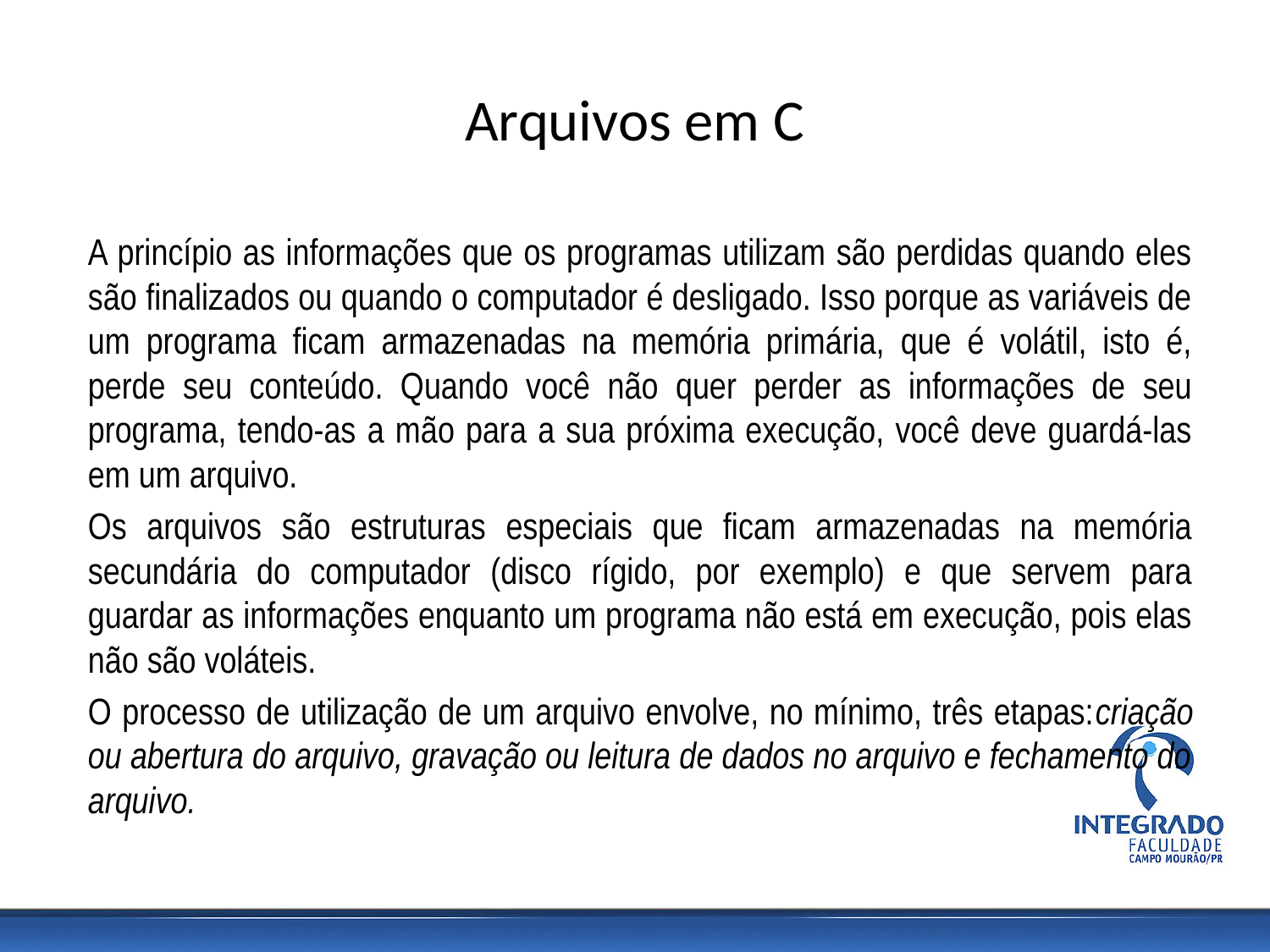

# Arquivos em C
A princípio as informações que os programas utilizam são perdidas quando eles são finalizados ou quando o computador é desligado. Isso porque as variáveis de um programa ficam armazenadas na memória primária, que é volátil, isto é, perde seu conteúdo. Quando você não quer perder as informações de seu programa, tendo-as a mão para a sua próxima execução, você deve guardá-las em um arquivo.
Os arquivos são estruturas especiais que ficam armazenadas na memória secundária do computador (disco rígido, por exemplo) e que servem para guardar as informações enquanto um programa não está em execução, pois elas não são voláteis.
O processo de utilização de um arquivo envolve, no mínimo, três etapas:criação ou abertura do arquivo, gravação ou leitura de dados no arquivo e fechamento do arquivo.